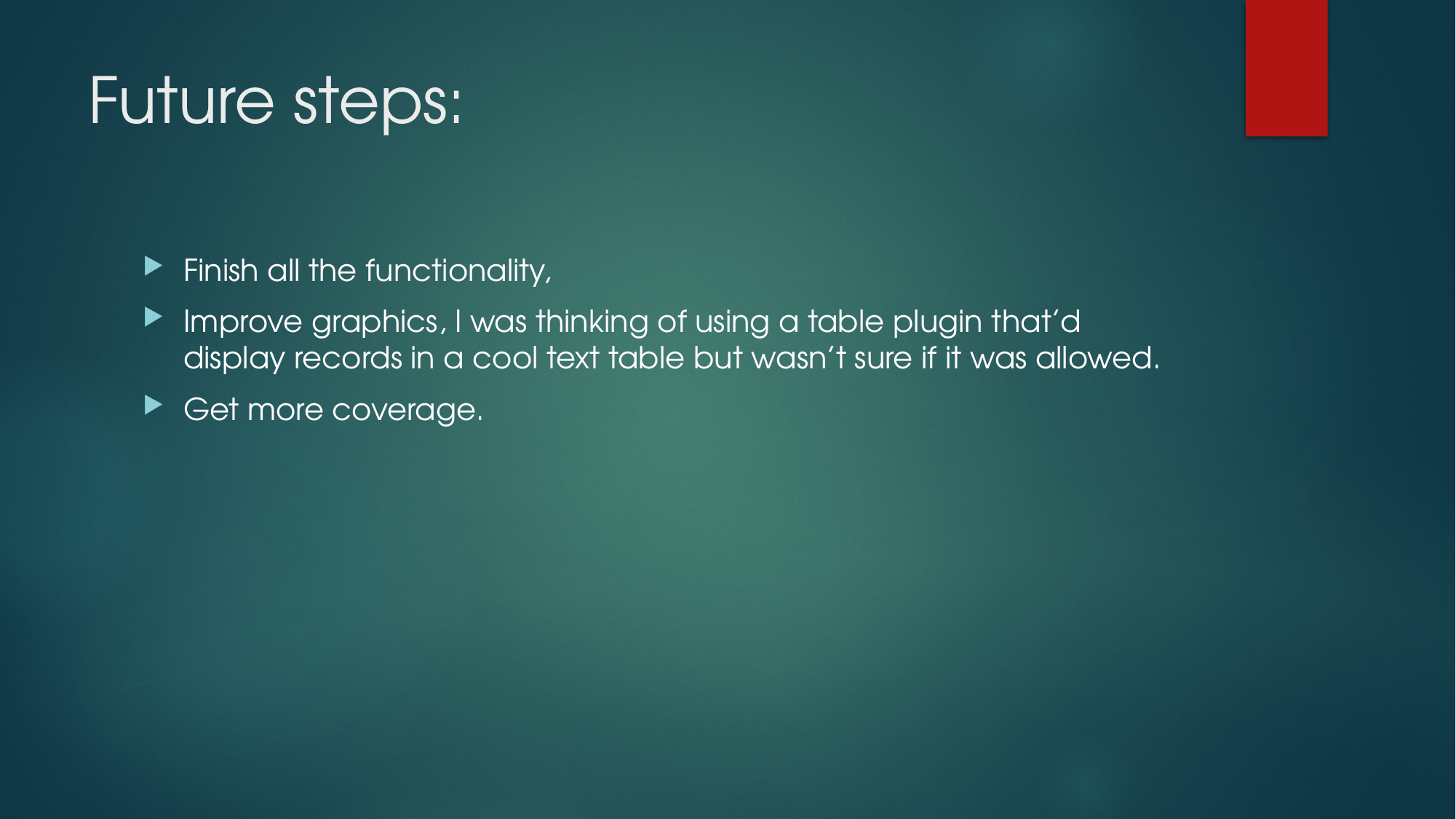

# Future steps:
Finish all the functionality,
Improve graphics, I was thinking of using a table plugin that’d display records in a cool text table but wasn’t sure if it was allowed.
Get more coverage.